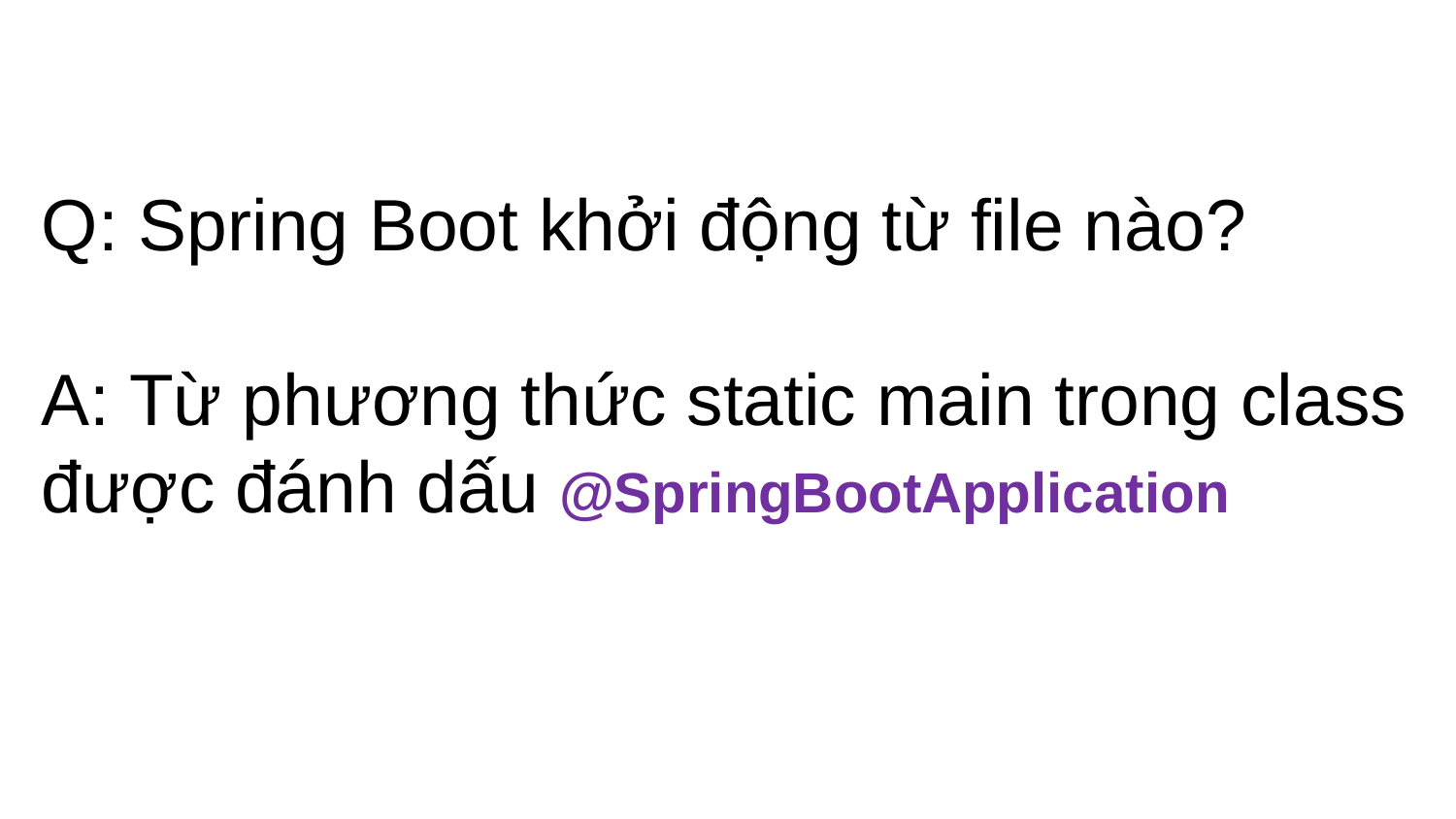

Q: Spring Boot khởi động từ file nào?
A: Từ phương thức static main trong class được đánh dấu @SpringBootApplication